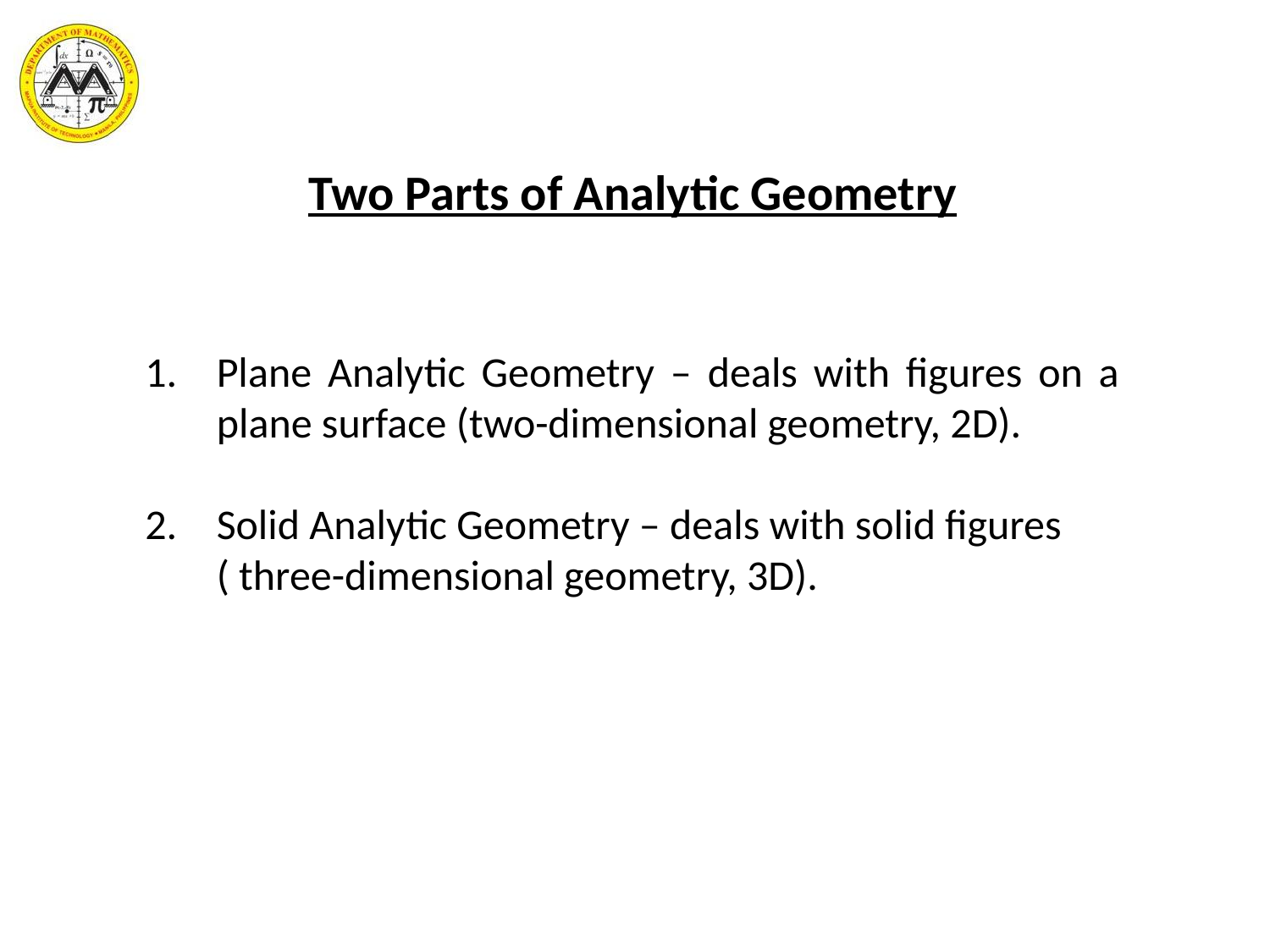

# Two Parts of Analytic Geometry
Plane Analytic Geometry – deals with figures on a plane surface (two-dimensional geometry, 2D).

Solid Analytic Geometry – deals with solid figures ( three-dimensional geometry, 3D).